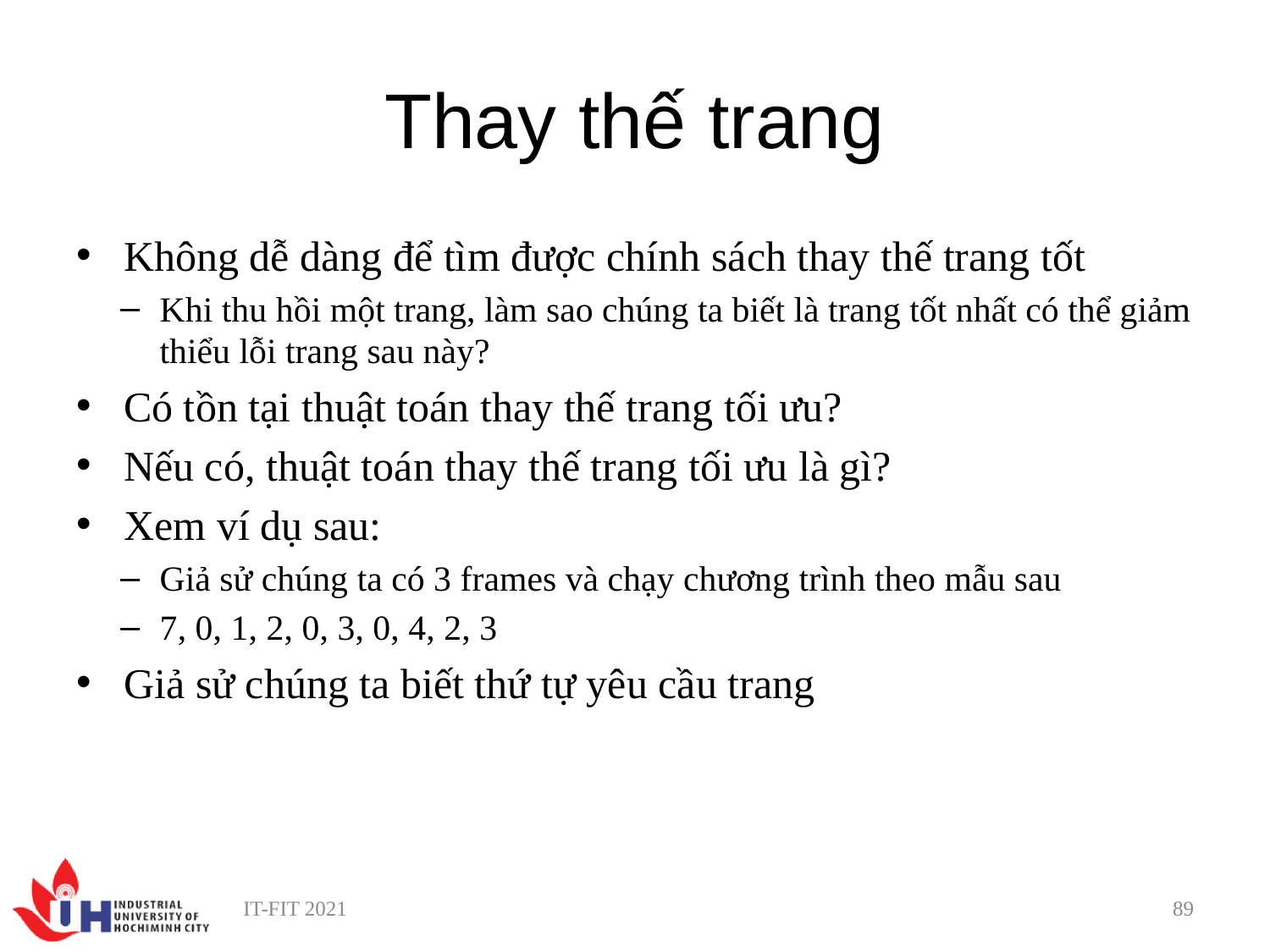

# Thay thế trang
Không dễ dàng để tìm được chính sách thay thế trang tốt
Khi thu hồi một trang, làm sao chúng ta biết là trang tốt nhất có thể giảm thiểu lỗi trang sau này?
Có tồn tại thuật toán thay thế trang tối ưu?
Nếu có, thuật toán thay thế trang tối ưu là gì?
Xem ví dụ sau:
Giả sử chúng ta có 3 frames và chạy chương trình theo mẫu sau
7, 0, 1, 2, 0, 3, 0, 4, 2, 3
Giả sử chúng ta biết thứ tự yêu cầu trang
IT-FIT 2021
89